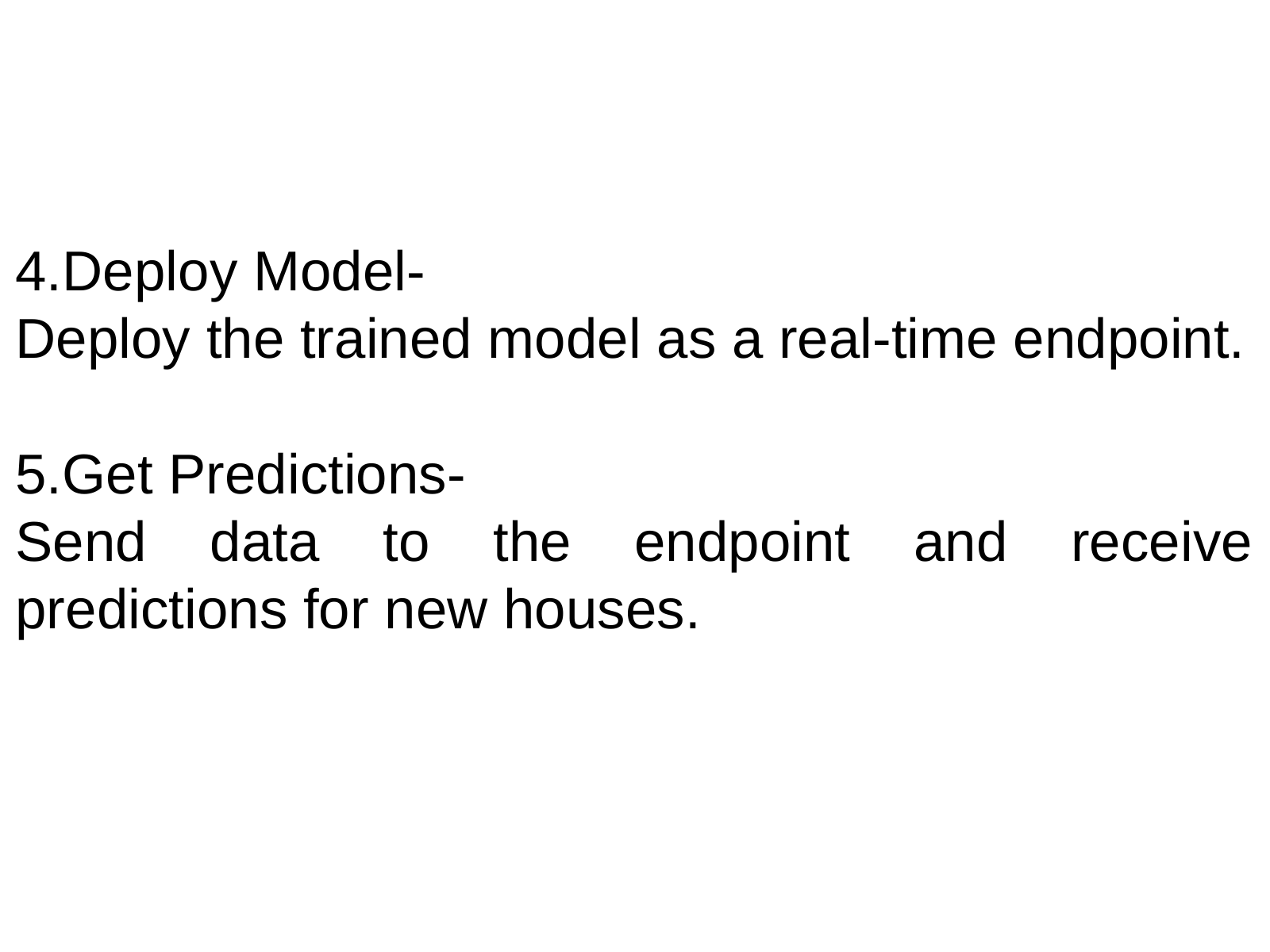

4.Deploy Model-
Deploy the trained model as a real-time endpoint.

5.Get Predictions-
Send data to the endpoint and receive predictions for new houses.